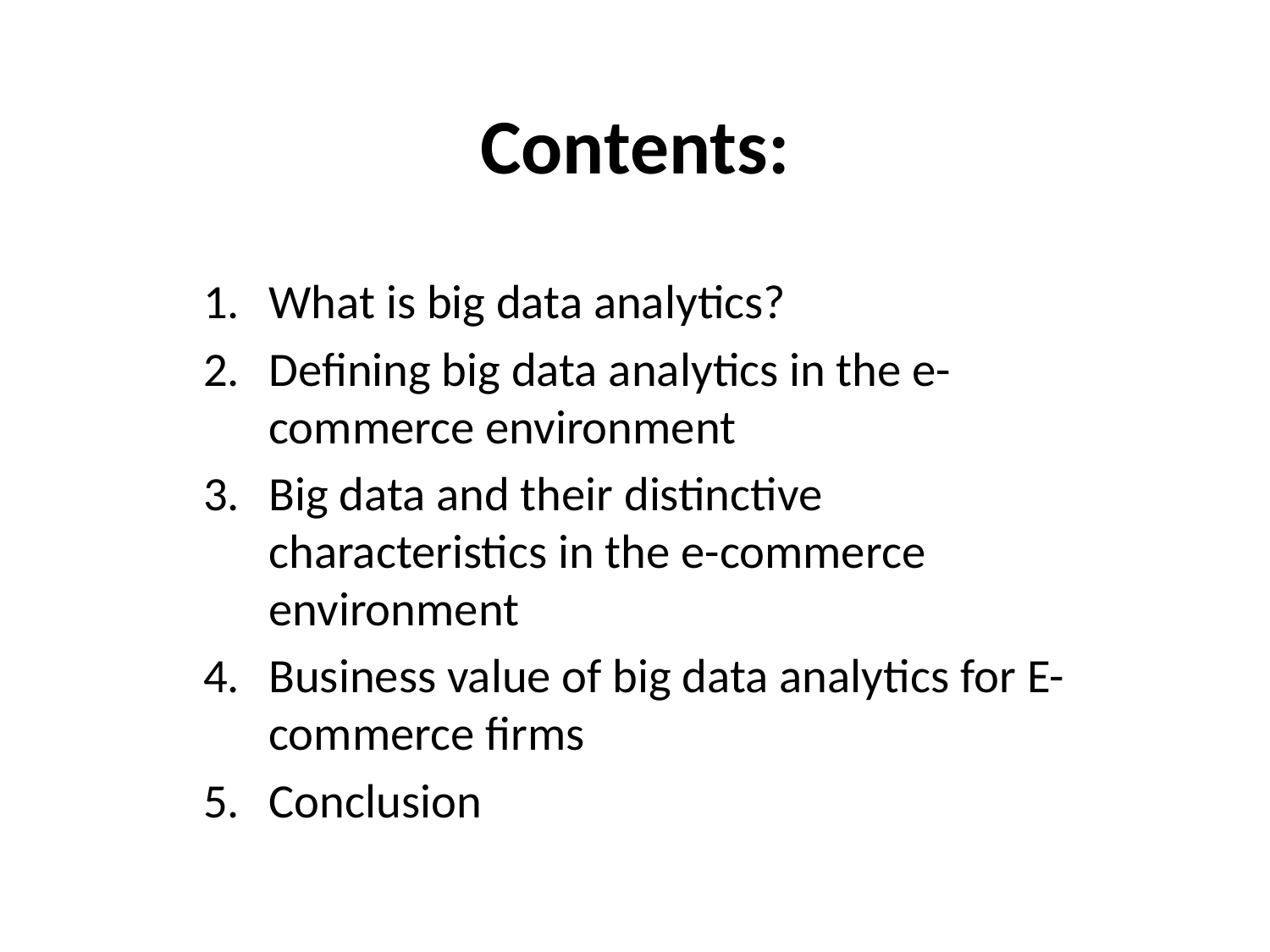

# Contents:
What is big data analytics?
Defining big data analytics in the e-commerce environment
Big data and their distinctive characteristics in the e-commerce environment
Business value of big data analytics for E-commerce firms
Conclusion